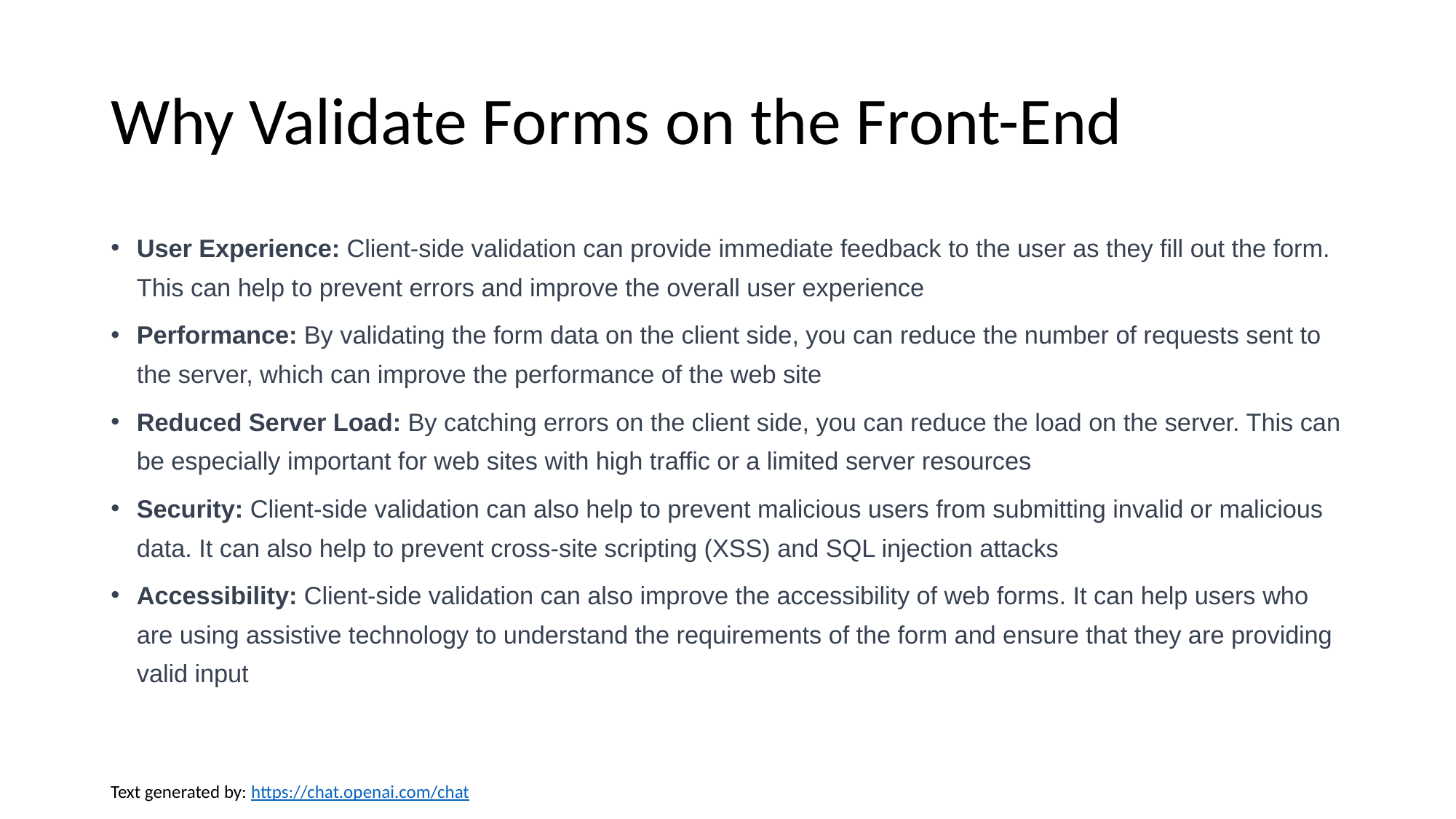

# Why Validate Forms on the Front-End
User Experience: Client-side validation can provide immediate feedback to the user as they fill out the form. This can help to prevent errors and improve the overall user experience
Performance: By validating the form data on the client side, you can reduce the number of requests sent to the server, which can improve the performance of the web site
Reduced Server Load: By catching errors on the client side, you can reduce the load on the server. This can be especially important for web sites with high traffic or a limited server resources
Security: Client-side validation can also help to prevent malicious users from submitting invalid or malicious data. It can also help to prevent cross-site scripting (XSS) and SQL injection attacks
Accessibility: Client-side validation can also improve the accessibility of web forms. It can help users who are using assistive technology to understand the requirements of the form and ensure that they are providing valid input
Text generated by: https://chat.openai.com/chat